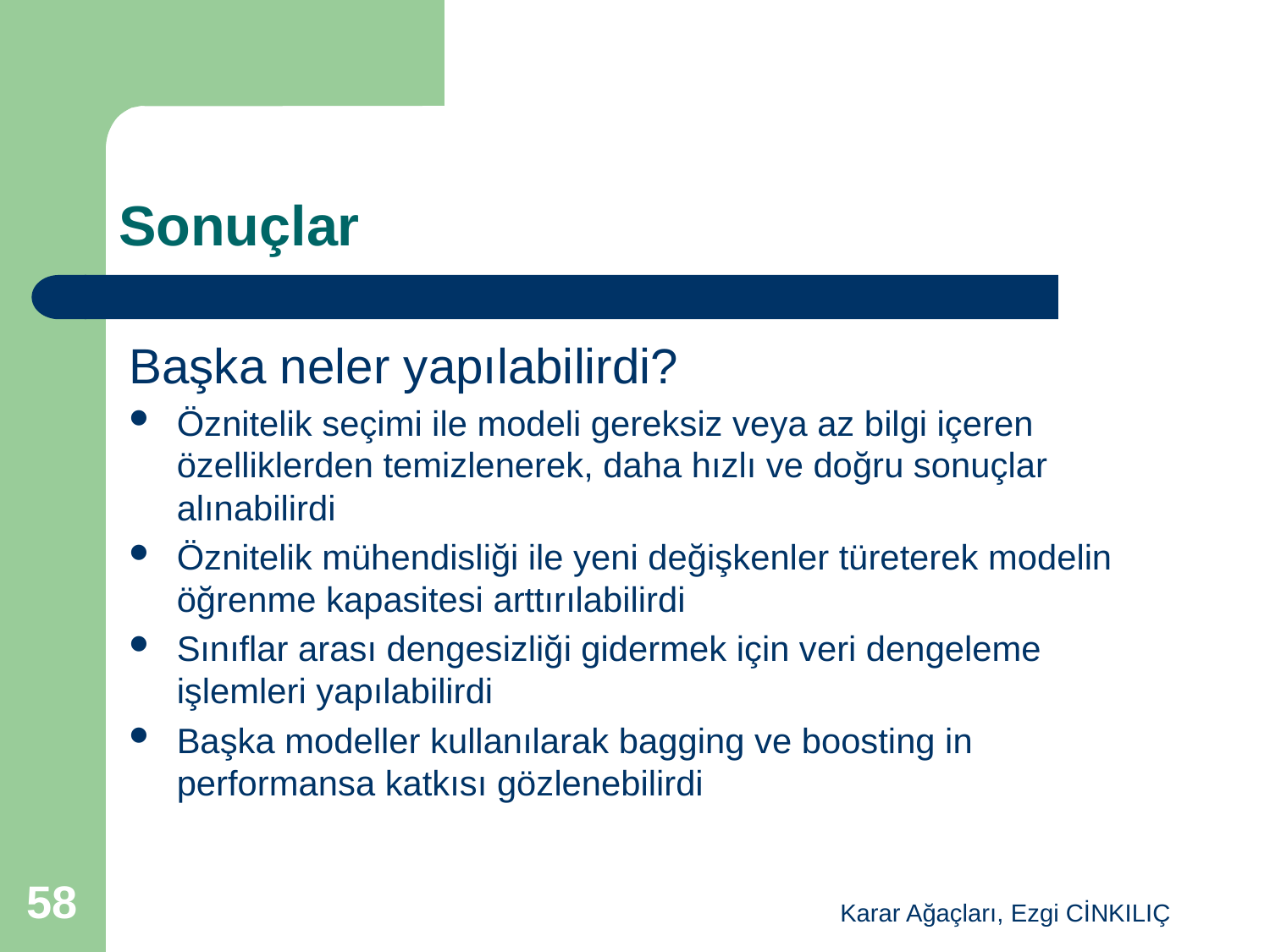

# Sonuçlar
Başka neler yapılabilirdi?
Öznitelik seçimi ile modeli gereksiz veya az bilgi içeren özelliklerden temizlenerek, daha hızlı ve doğru sonuçlar alınabilirdi
Öznitelik mühendisliği ile yeni değişkenler türeterek modelin öğrenme kapasitesi arttırılabilirdi
Sınıflar arası dengesizliği gidermek için veri dengeleme işlemleri yapılabilirdi
Başka modeller kullanılarak bagging ve boosting in performansa katkısı gözlenebilirdi
58
Karar Ağaçları, Ezgi CİNKILIÇ